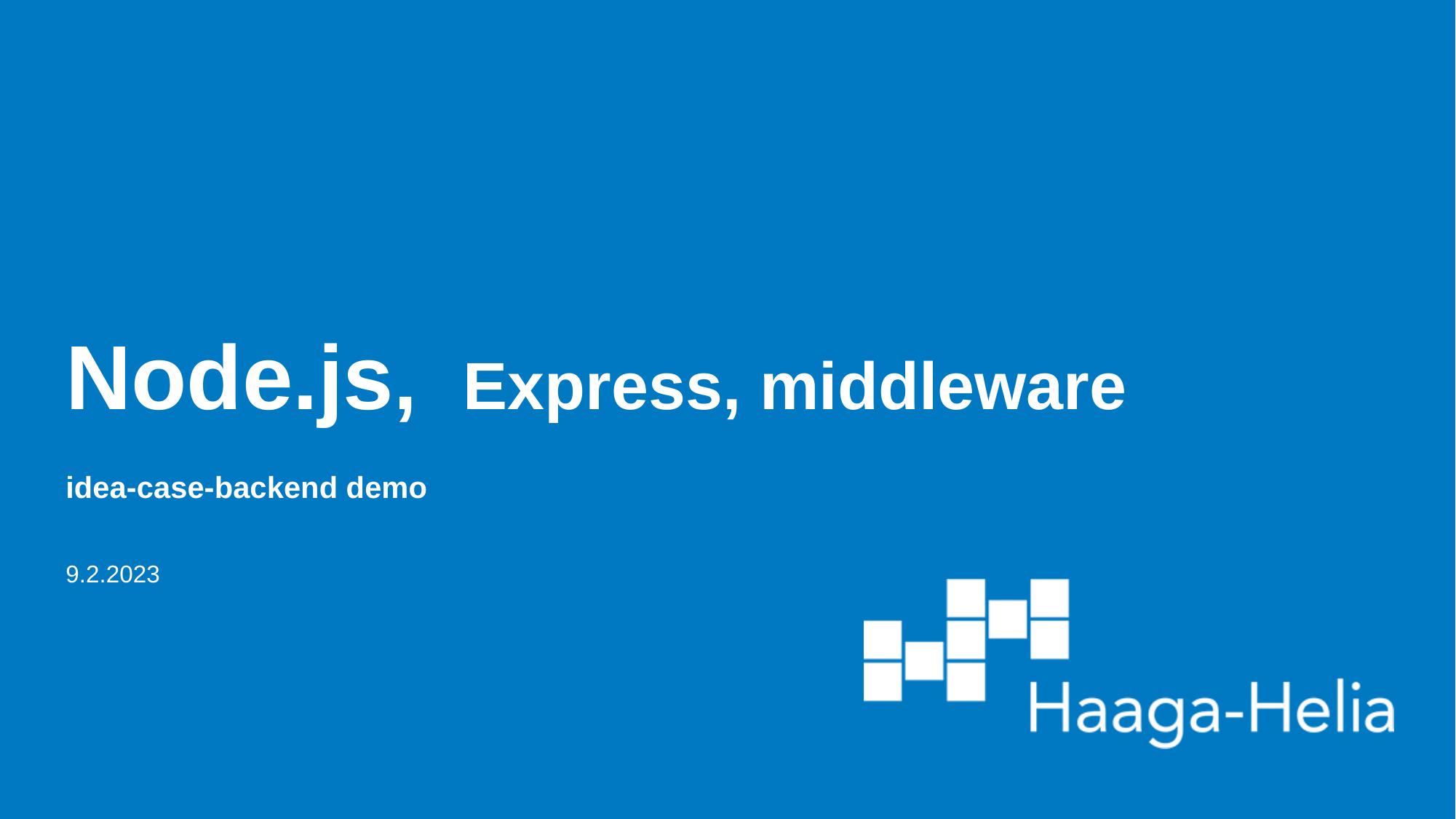

# Node.js,  Express, middleware
idea-case-backend demo
9.2.2023